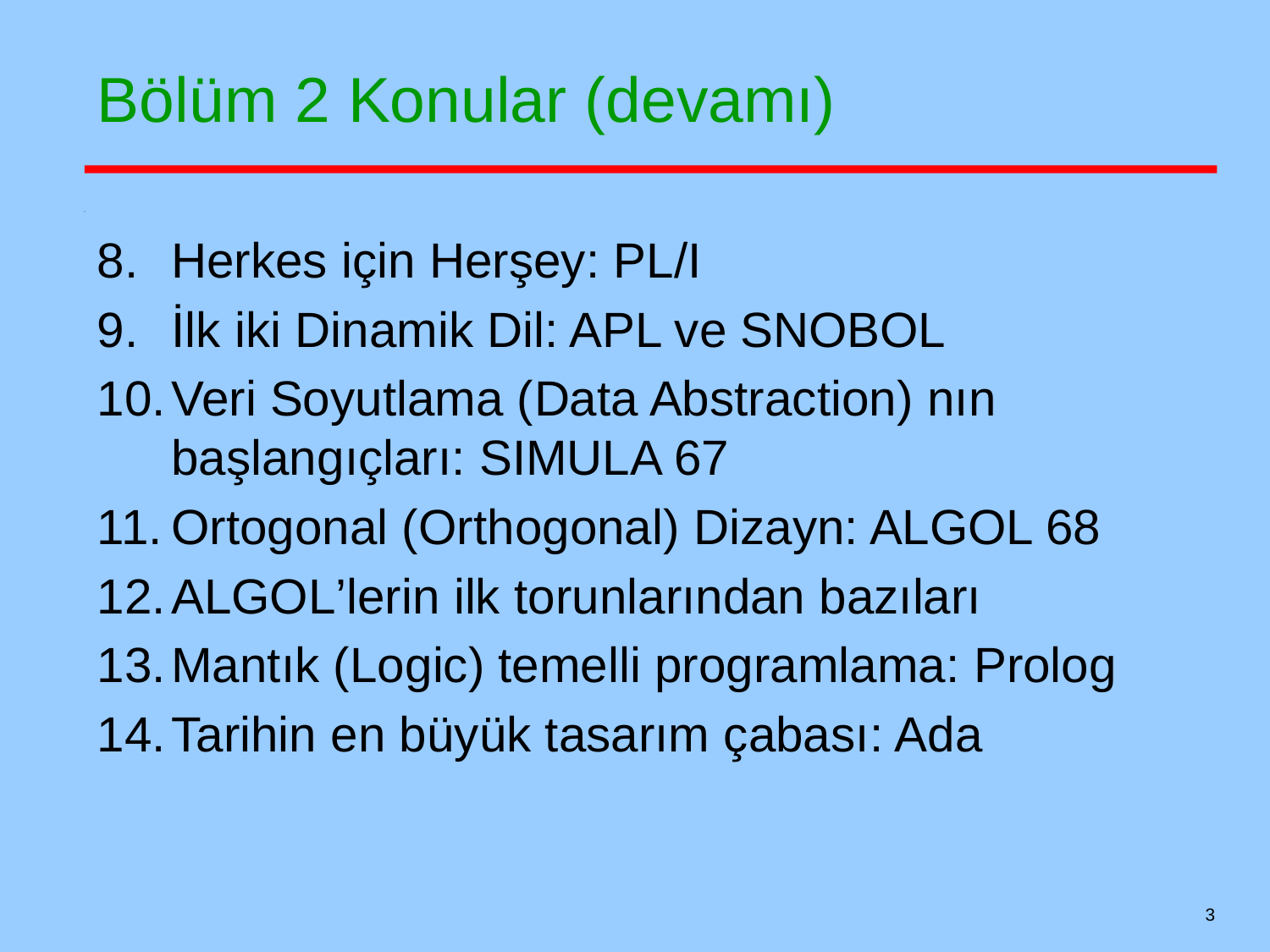

# Bölüm 2 Konular (devamı)
Herkes için Herşey: PL/I
İlk iki Dinamik Dil: APL ve SNOBOL
Veri Soyutlama (Data Abstraction) nın başlangıçları: SIMULA 67
Ortogonal (Orthogonal) Dizayn: ALGOL 68
ALGOL’lerin ilk torunlarından bazıları
Mantık (Logic) temelli programlama: Prolog
Tarihin en büyük tasarım çabası: Ada
3